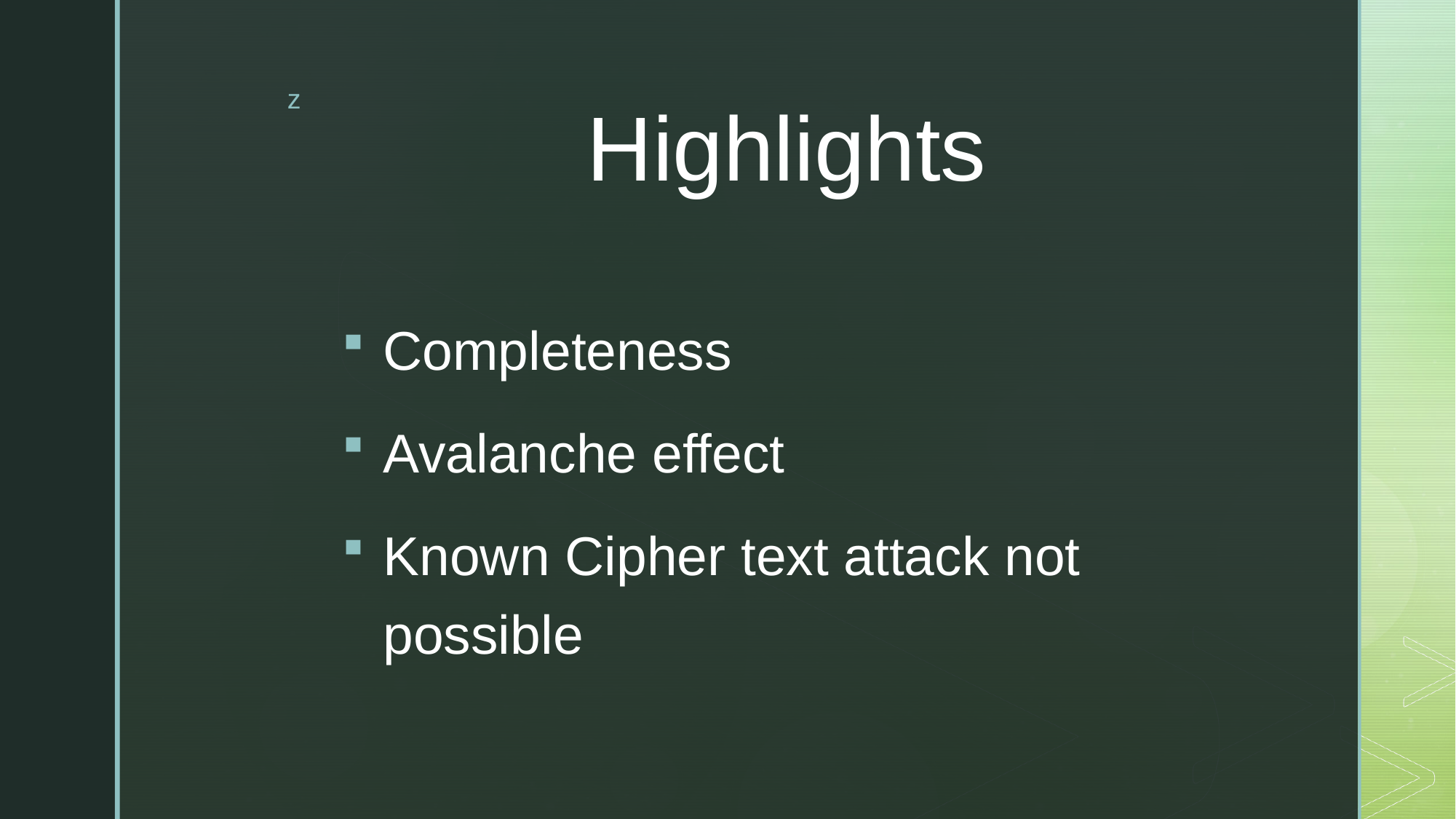

# Highlights
Completeness
Avalanche effect
Known Cipher text attack not possible